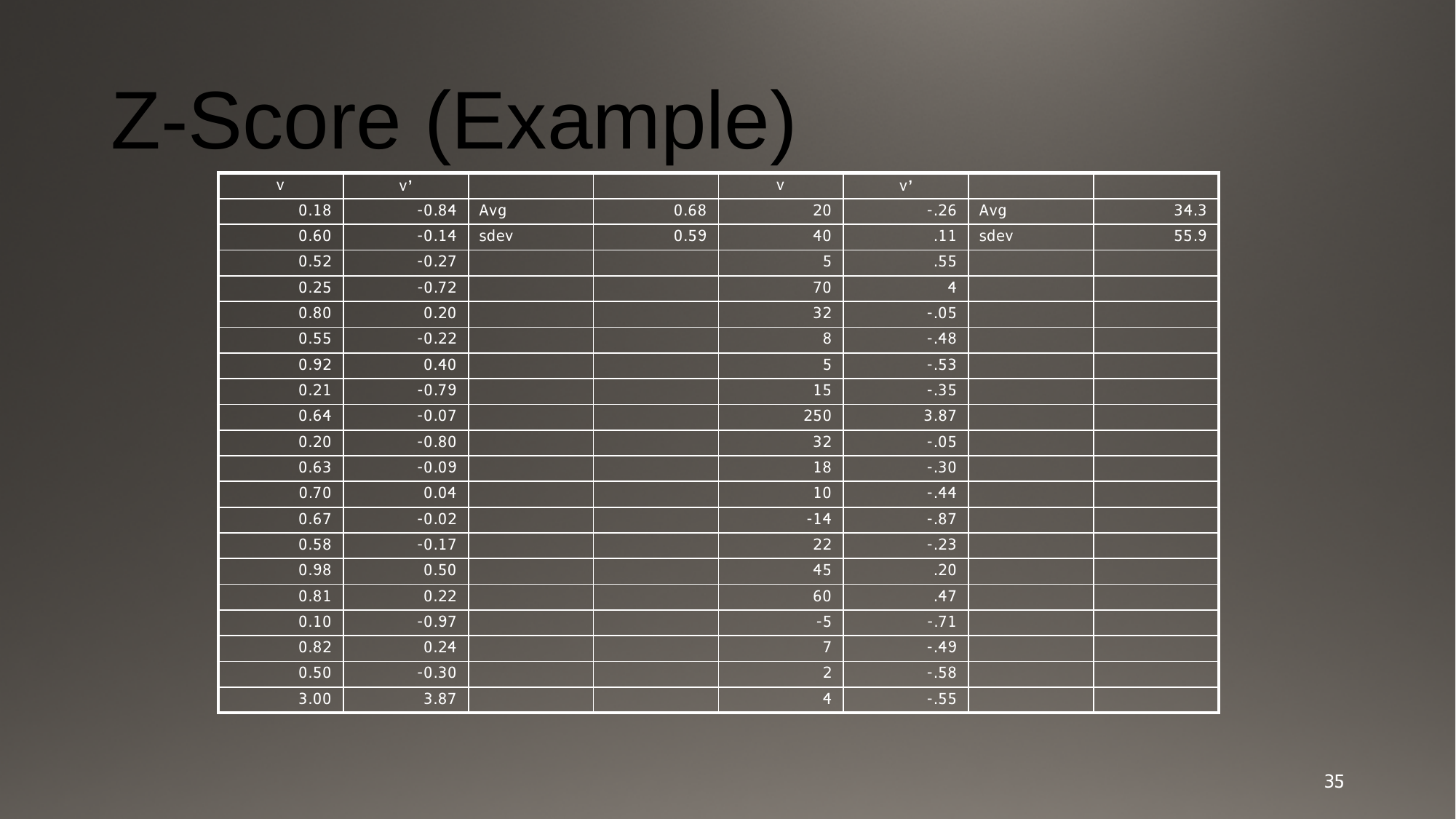

# Z-Score (Example)
| v | v’ |  |  | v | v’ |  |  |
| --- | --- | --- | --- | --- | --- | --- | --- |
| 0.18 | -0.84 | Avg | 0.68 | 20 | -.26 | Avg | 34.3 |
| 0.60 | -0.14 | sdev | 0.59 | 40 | .11 | sdev | 55.9 |
| 0.52 | -0.27 |  |  | 5 | .55 |  |  |
| 0.25 | -0.72 |  |  | 70 | 4 |  |  |
| 0.80 | 0.20 |  |  | 32 | -.05 |  |  |
| 0.55 | -0.22 |  |  | 8 | -.48 |  |  |
| 0.92 | 0.40 |  |  | 5 | -.53 |  |  |
| 0.21 | -0.79 |  |  | 15 | -.35 |  |  |
| 0.64 | -0.07 |  |  | 250 | 3.87 |  |  |
| 0.20 | -0.80 |  |  | 32 | -.05 |  |  |
| 0.63 | -0.09 |  |  | 18 | -.30 |  |  |
| 0.70 | 0.04 |  |  | 10 | -.44 |  |  |
| 0.67 | -0.02 |  |  | -14 | -.87 |  |  |
| 0.58 | -0.17 |  |  | 22 | -.23 |  |  |
| 0.98 | 0.50 |  |  | 45 | .20 |  |  |
| 0.81 | 0.22 |  |  | 60 | .47 |  |  |
| 0.10 | -0.97 |  |  | -5 | -.71 |  |  |
| 0.82 | 0.24 |  |  | 7 | -.49 |  |  |
| 0.50 | -0.30 |  |  | 2 | -.58 |  |  |
| 3.00 | 3.87 |  |  | 4 | -.55 |  |  |
35